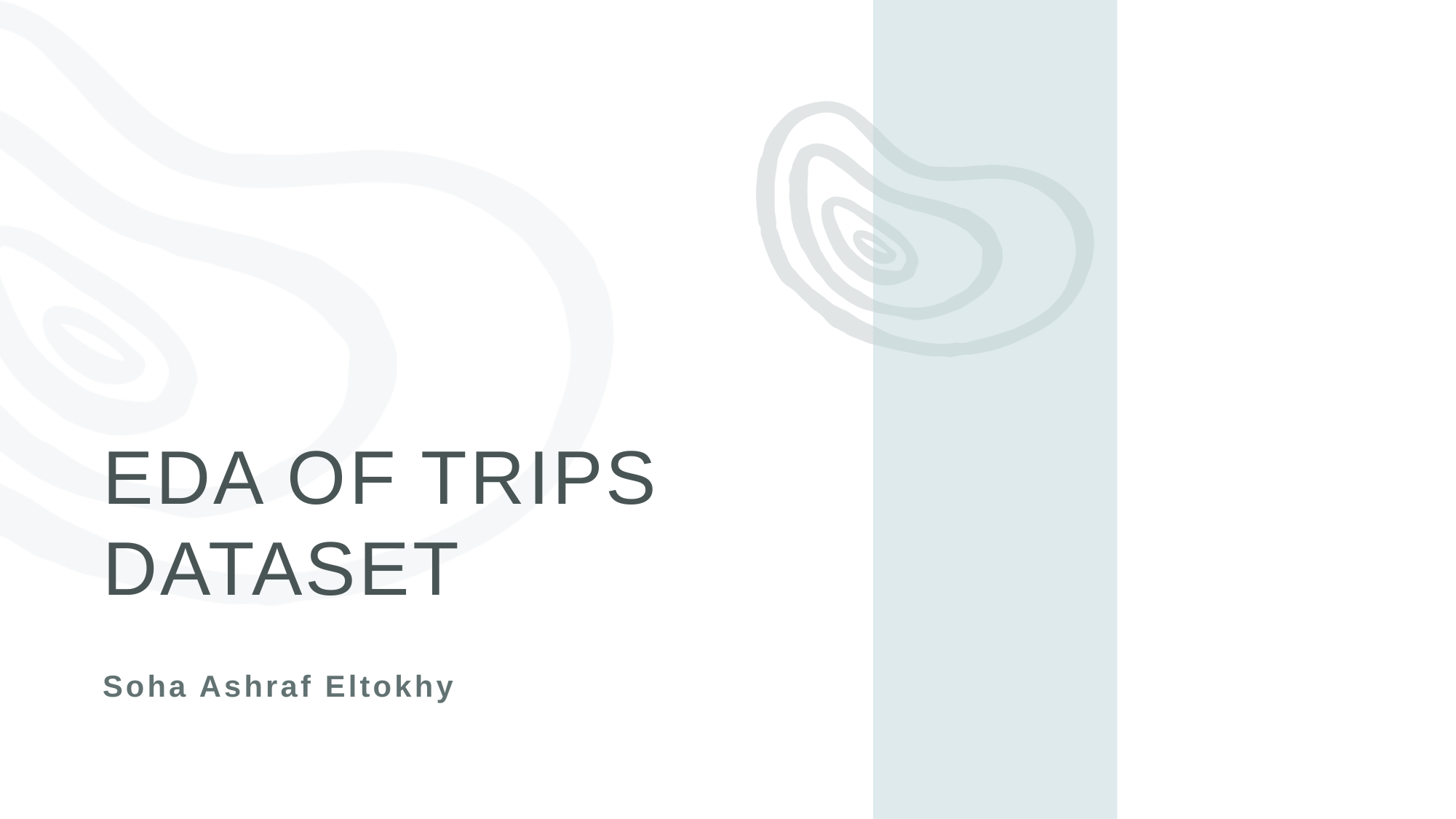

# EDA of Trips Dataset
Soha Ashraf Eltokhy